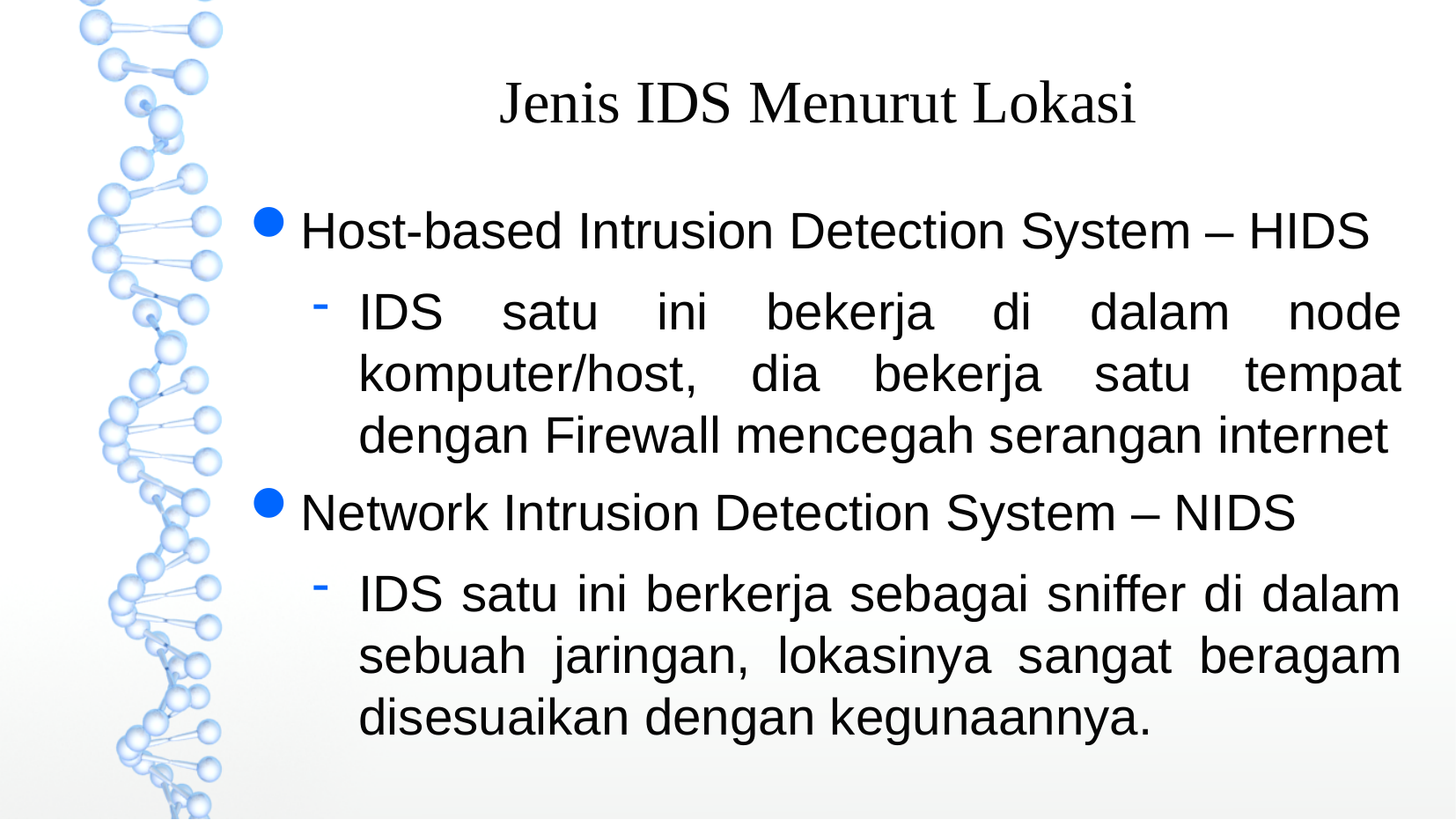

Jenis IDS Menurut Lokasi
Host-based Intrusion Detection System – HIDS
IDS satu ini bekerja di dalam node komputer/host, dia bekerja satu tempat dengan Firewall mencegah serangan internet
Network Intrusion Detection System – NIDS
IDS satu ini berkerja sebagai sniffer di dalam sebuah jaringan, lokasinya sangat beragam disesuaikan dengan kegunaannya.